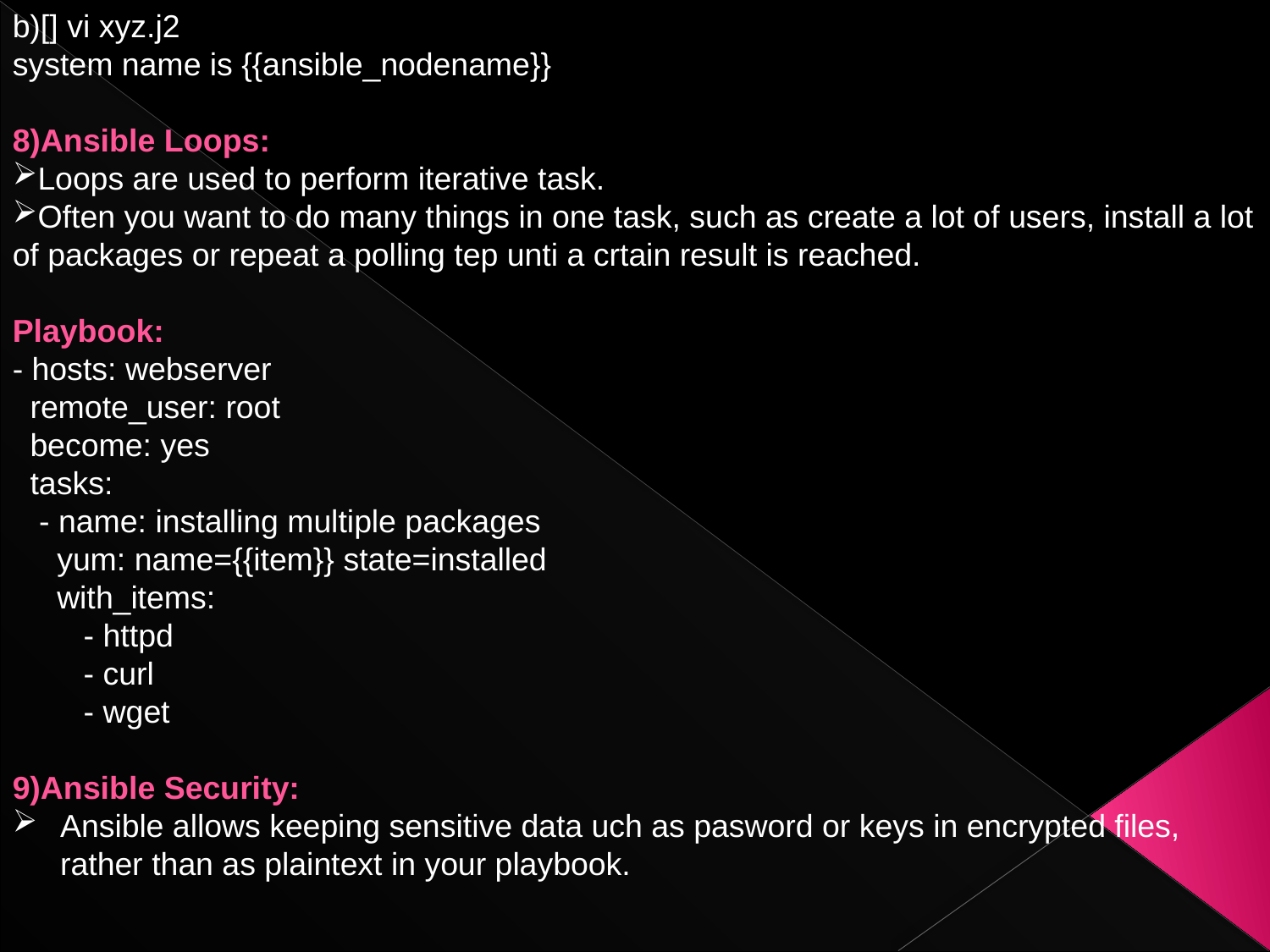

b)[] vi xyz.j2
system name is {{ansible_nodename}}

8)Ansible Loops:
Loops are used to perform iterative task.
Often you want to do many things in one task, such as create a lot of users, install a lot of packages or repeat a polling tep unti a crtain result is reached.

Playbook:
- hosts: webserver
  remote_user: root
  become: yes
  tasks:
   - name: installing multiple packages
     yum: name={{item}} state=installed
     with_items:
        - httpd
        - curl
        - wget

9)Ansible Security:
Ansible allows keeping sensitive data uch as pasword or keys in encrypted files, rather than as plaintext in your playbook.